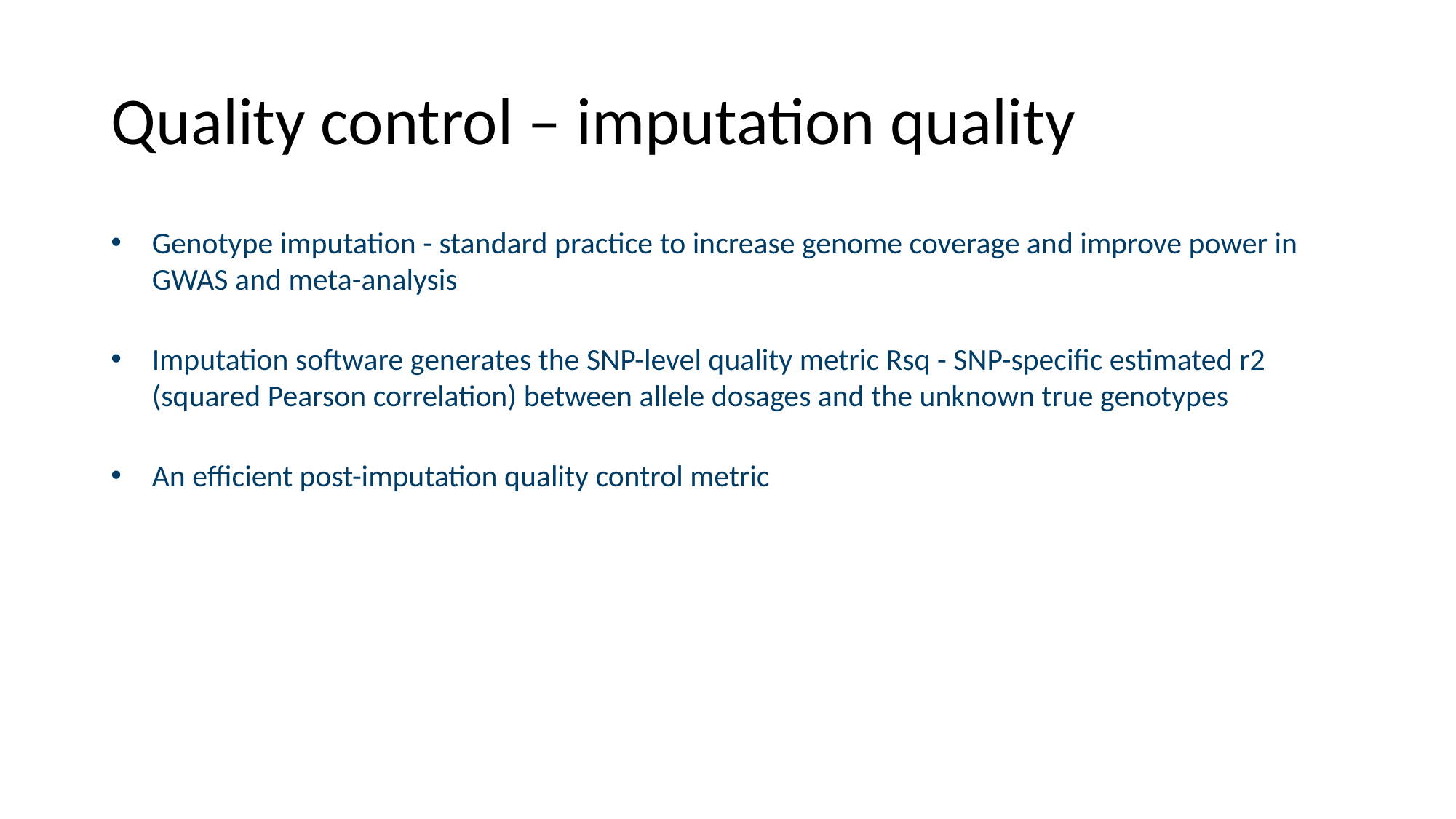

# Quality control – imputation quality
Genotype imputation - standard practice to increase genome coverage and improve power in GWAS and meta-analysis

Imputation software generates the SNP-level quality metric Rsq - SNP-specific estimated r2 (squared Pearson correlation) between allele dosages and the unknown true genotypes

An efficient post-imputation quality control metric